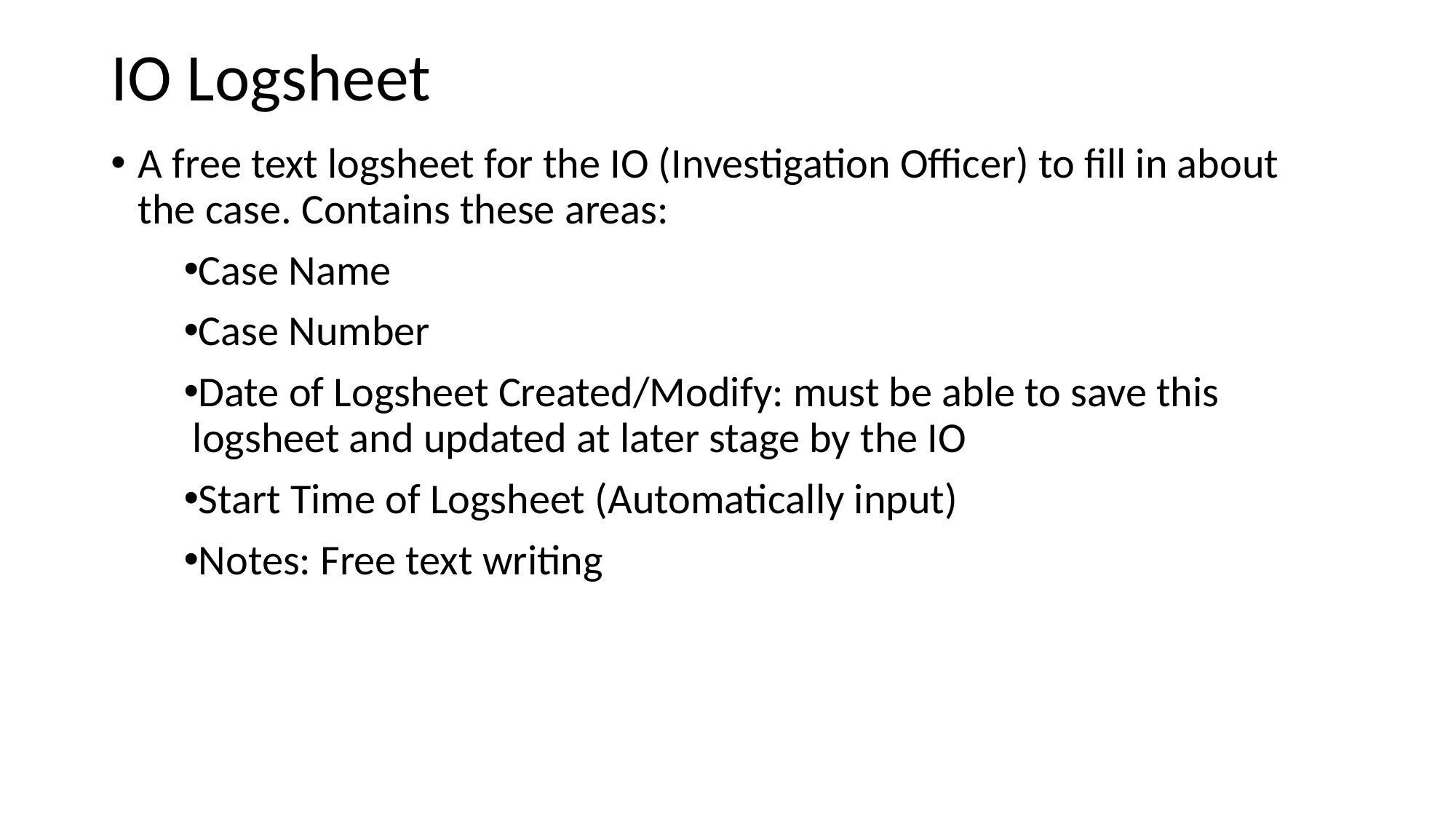

# IO Logsheet
A free text logsheet for the IO (Investigation Officer) to fill in about the case. Contains these areas:
Case Name
Case Number
Date of Logsheet Created/Modify: must be able to save this logsheet and updated at later stage by the IO
Start Time of Logsheet (Automatically input)
Notes: Free text writing